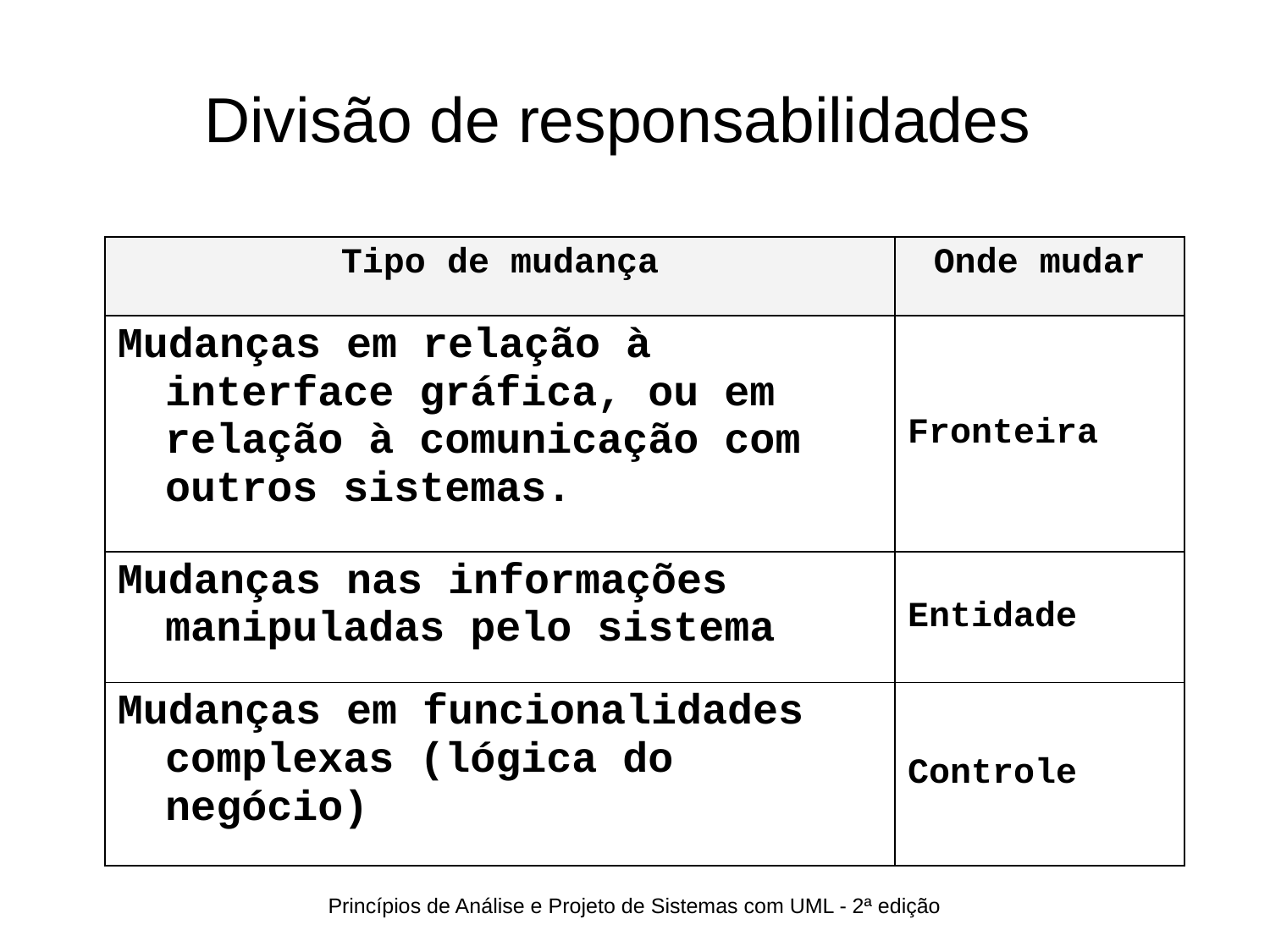

# Divisão de responsabilidades
| Tipo de mudança | Onde mudar |
| --- | --- |
| Mudanças em relação à interface gráfica, ou em relação à comunicação com outros sistemas. | Fronteira |
| Mudanças nas informações manipuladas pelo sistema | Entidade |
| Mudanças em funcionalidades complexas (lógica do negócio) | Controle |
Princípios de Análise e Projeto de Sistemas com UML - 2ª edição